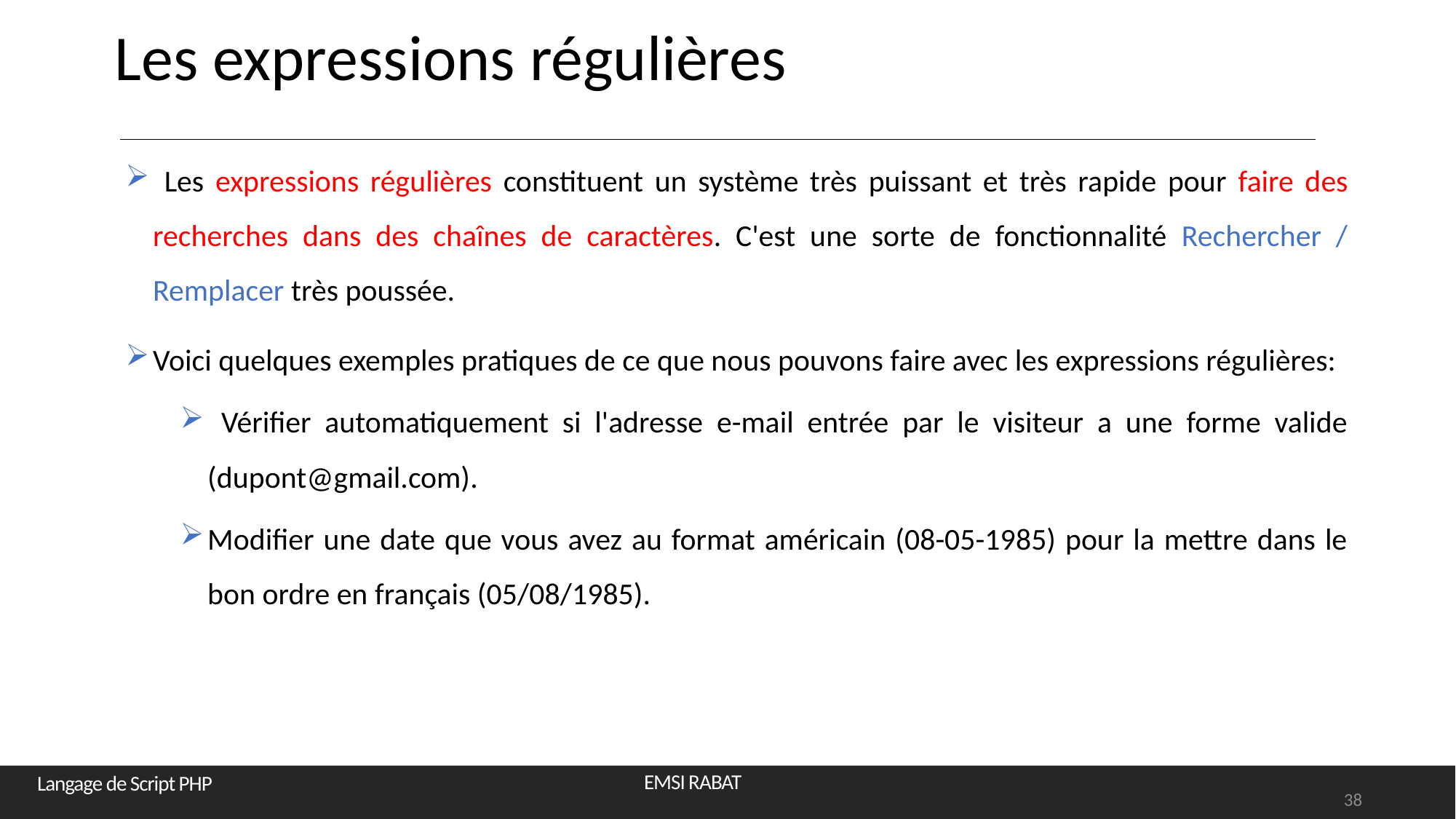

# Les expressions régulières
 Les expressions régulières constituent un système très puissant et très rapide pour faire des recherches dans des chaînes de caractères. C'est une sorte de fonctionnalité Rechercher / Remplacer très poussée.
Voici quelques exemples pratiques de ce que nous pouvons faire avec les expressions régulières:
 Vérifier automatiquement si l'adresse e-mail entrée par le visiteur a une forme valide (dupont@gmail.com).
Modifier une date que vous avez au format américain (08-05-1985) pour la mettre dans le bon ordre en français (05/08/1985).

38
EMSI RABAT
Langage de Script PHP

38